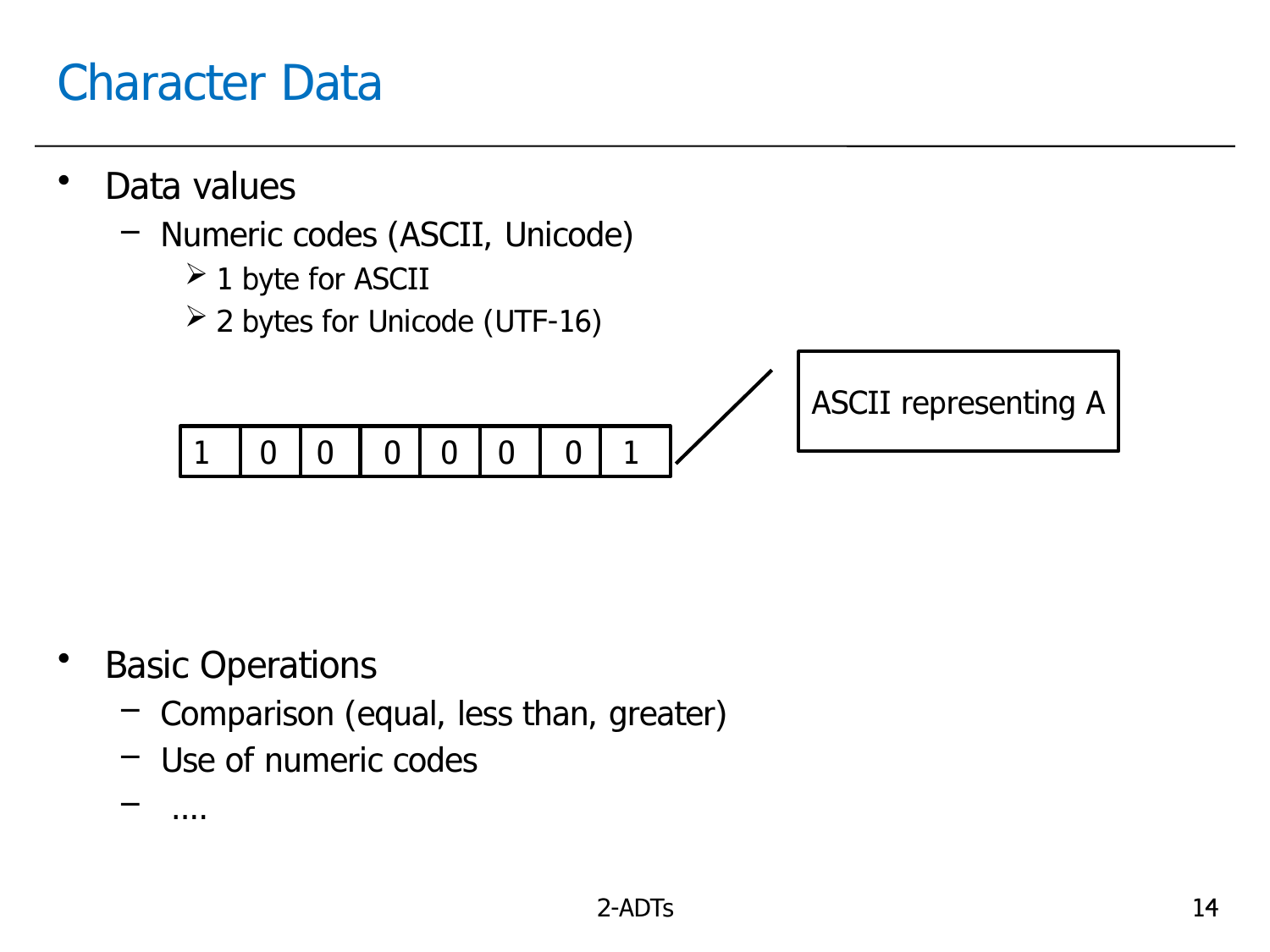

# Character Data
Data values
Numeric codes (ASCII, Unicode)
1 byte for ASCII
2 bytes for Unicode (UTF-16)

Basic Operations
Comparison (equal, less than, greater)
Use of numeric codes
 ….
ASCII representing A
1     0    0     0    0    0     0    1
2-ADTs
14